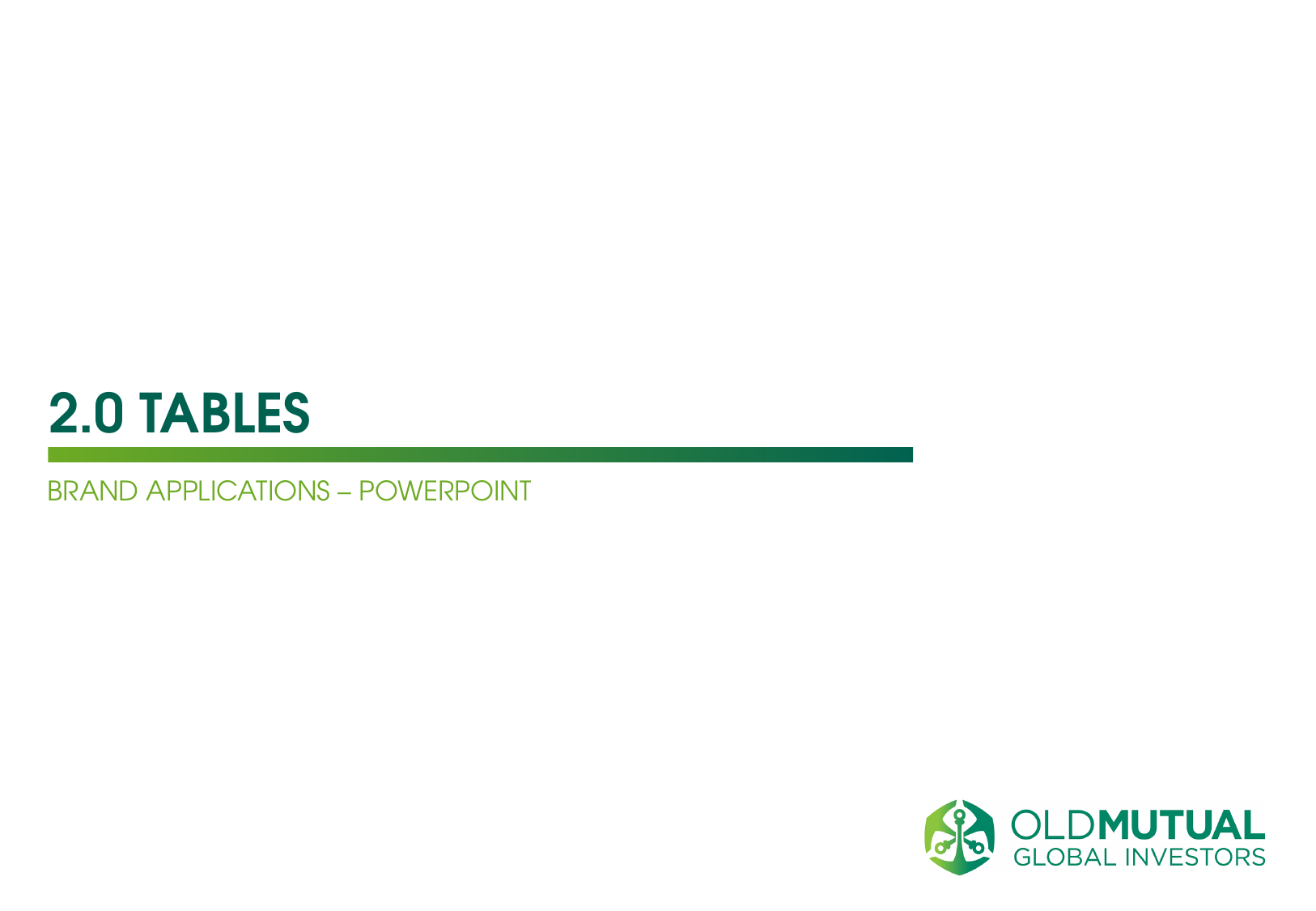

2.0 tables
1
Brand applications – powerpoint
#